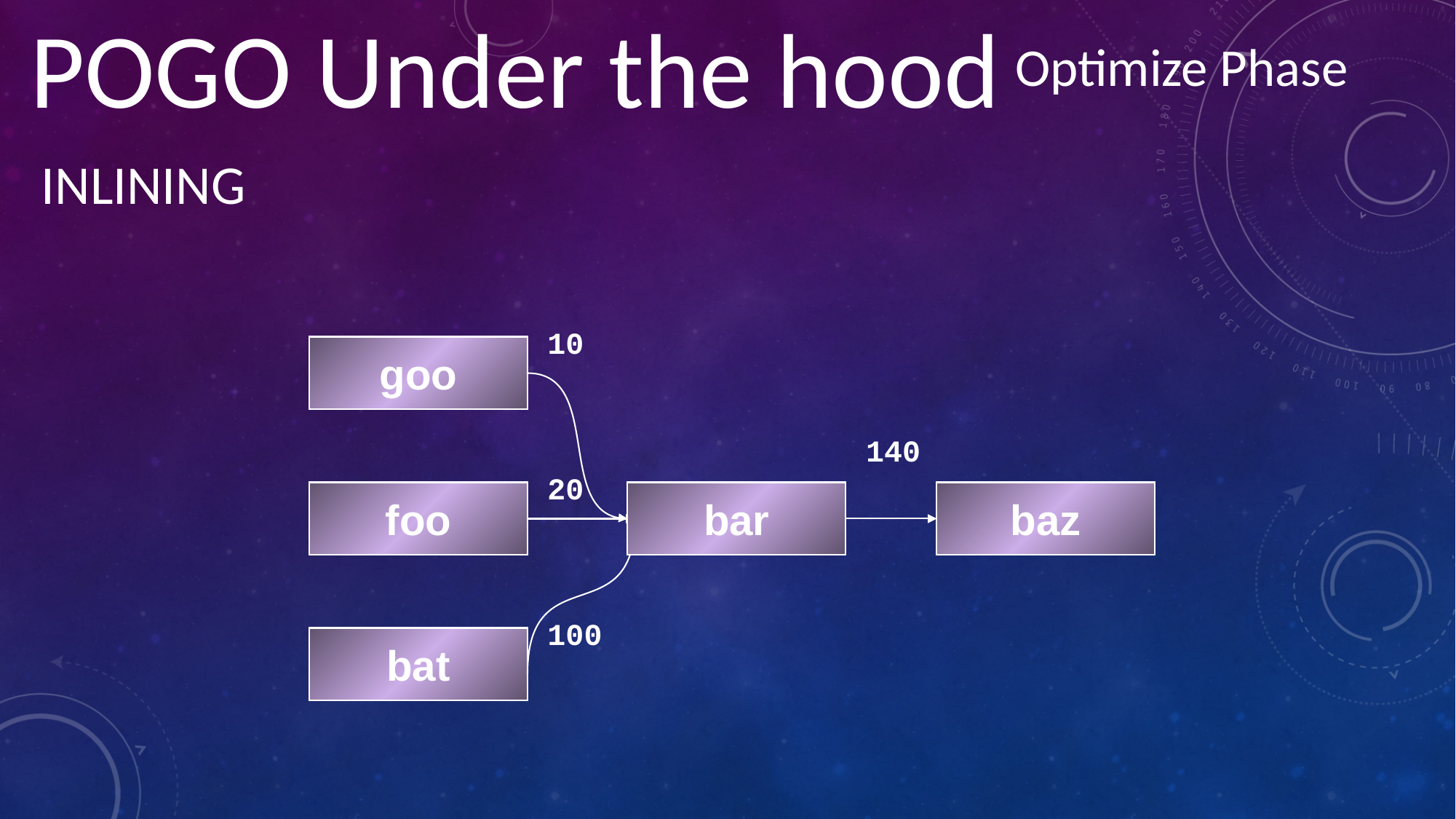

POGO Under the hood
Optimize Phase
# Inlining
10
goo
140
20
foo
bar
baz
100
bat